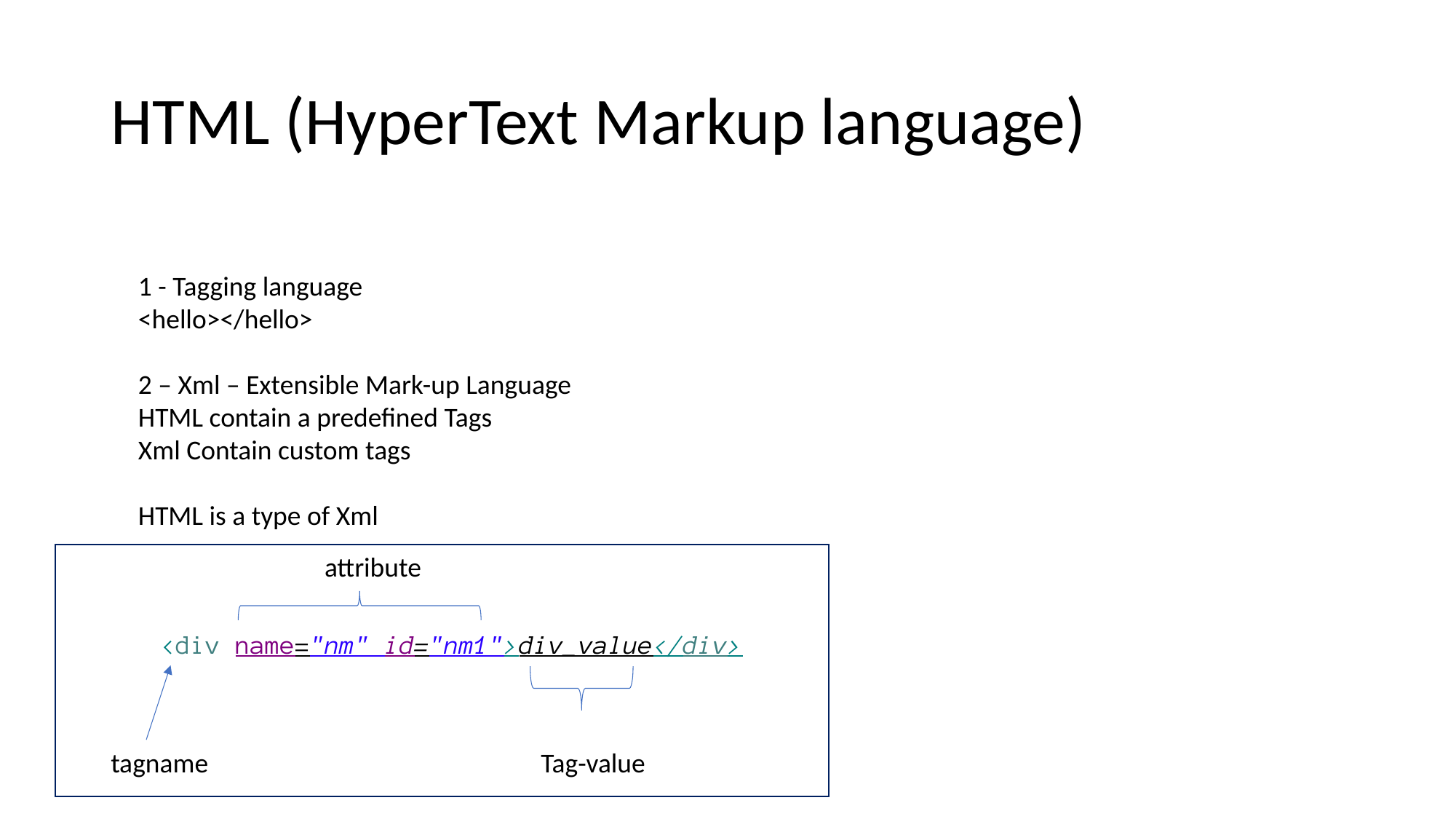

# HTML (HyperText Markup language)
1 - Tagging language
<hello></hello>

2 – Xml – Extensible Mark-up Language
HTML contain a predefined Tags
Xml Contain custom tags

HTML is a type of Xml

attribute
<div name="nm" id="nm1">div_value</div>

tagname
Tag-value